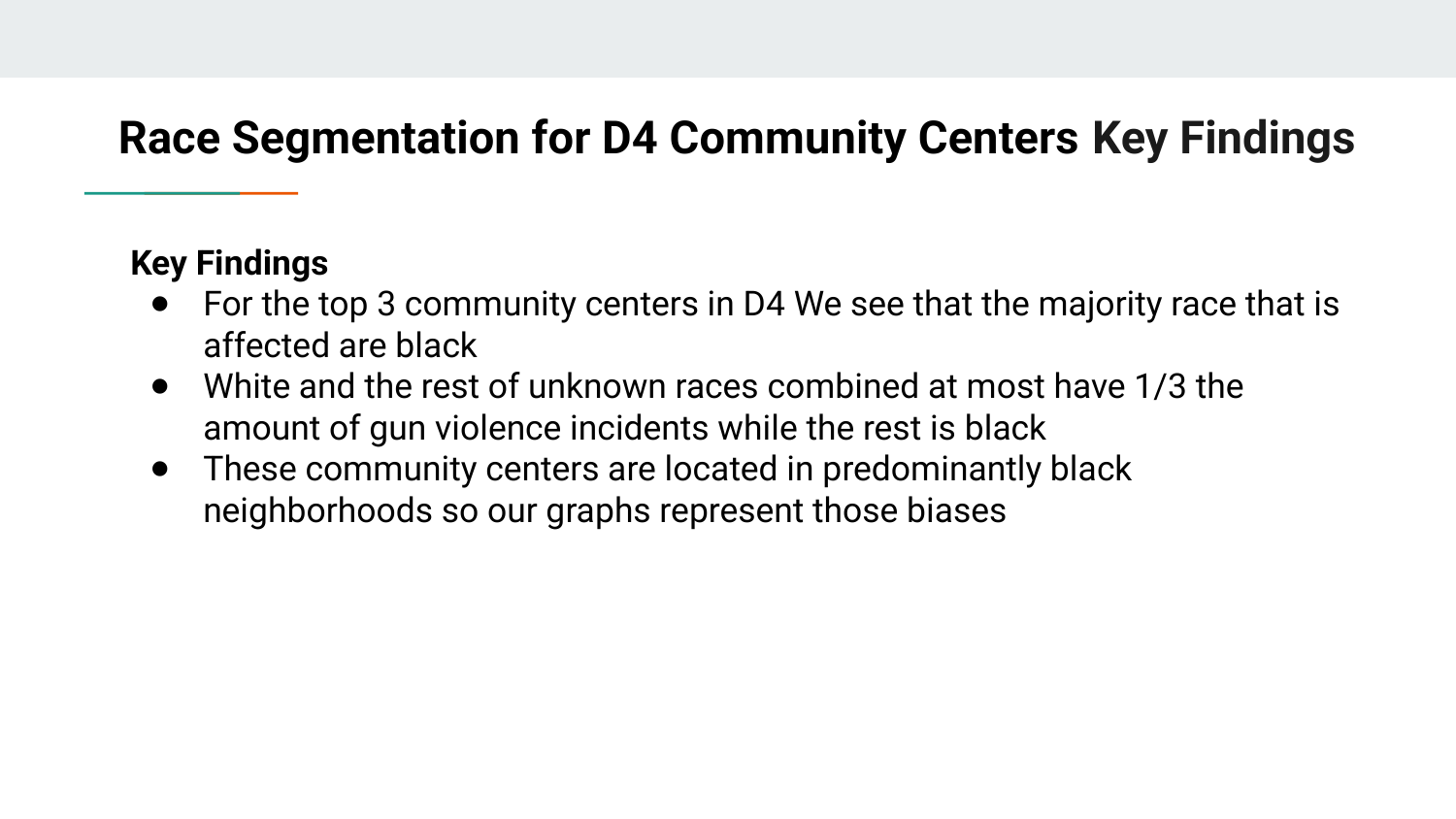

# Race Segmentation for D4 Community Centers Key Findings
Key Findings
For the top 3 community centers in D4 We see that the majority race that is affected are black
White and the rest of unknown races combined at most have 1/3 the amount of gun violence incidents while the rest is black
These community centers are located in predominantly black neighborhoods so our graphs represent those biases